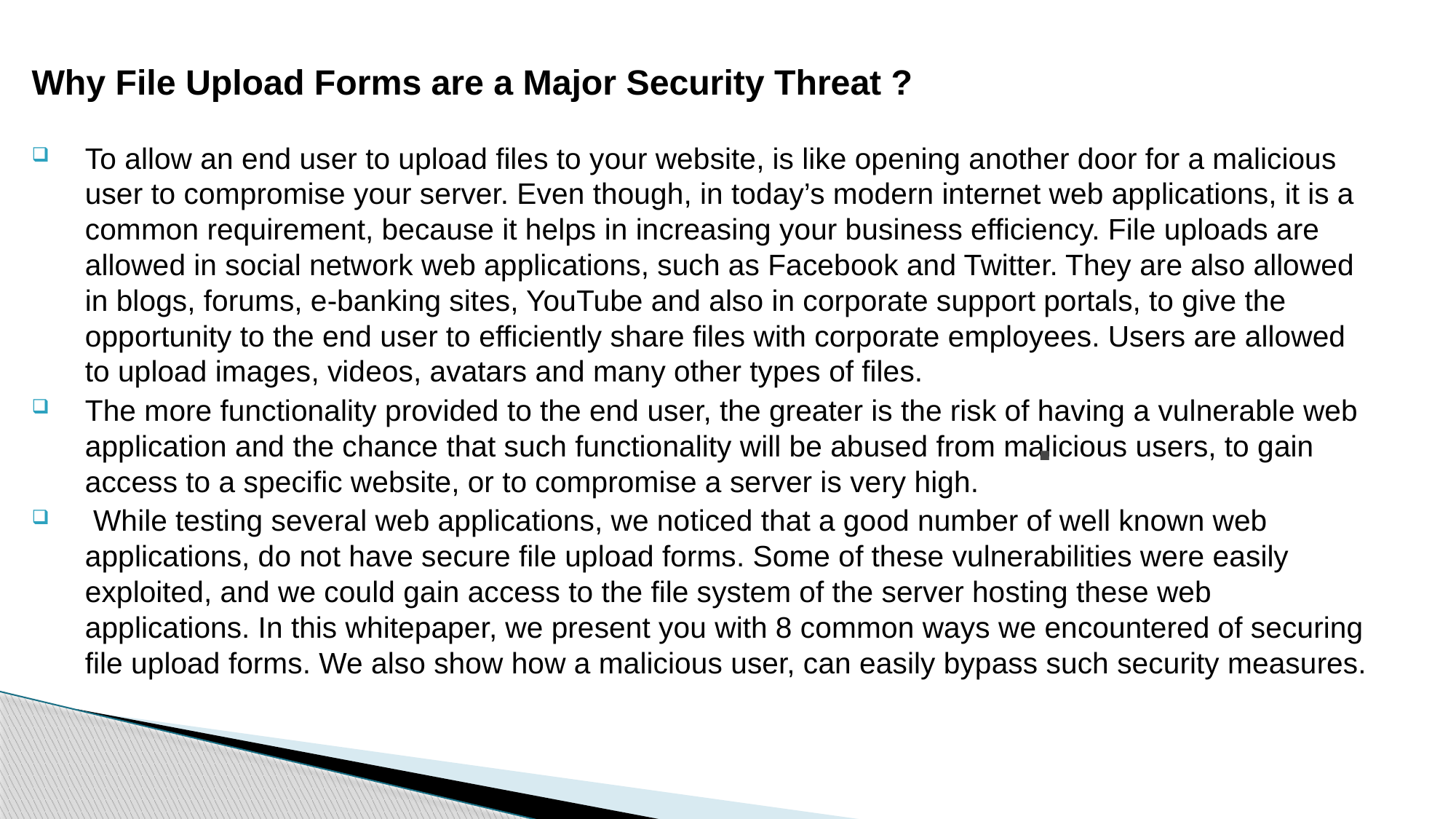

Why File Upload Forms are a Major Security Threat ?

To allow an end user to upload files to your website, is like opening another door for a malicious user to compromise your server. Even though, in today’s modern internet web applications, it is a common requirement, because it helps in increasing your business efficiency. File uploads are allowed in social network web applications, such as Facebook and Twitter. They are also allowed in blogs, forums, e-banking sites, YouTube and also in corporate support portals, to give the opportunity to the end user to efficiently share files with corporate employees. Users are allowed to upload images, videos, avatars and many other types of files.
The more functionality provided to the end user, the greater is the risk of having a vulnerable web application and the chance that such functionality will be abused from malicious users, to gain access to a specific website, or to compromise a server is very high.
 While testing several web applications, we noticed that a good number of well known web applications, do not have secure file upload forms. Some of these vulnerabilities were easily exploited, and we could gain access to the file system of the server hosting these web applications. In this whitepaper, we present you with 8 common ways we encountered of securing file upload forms. We also show how a malicious user, can easily bypass such security measures.
# .